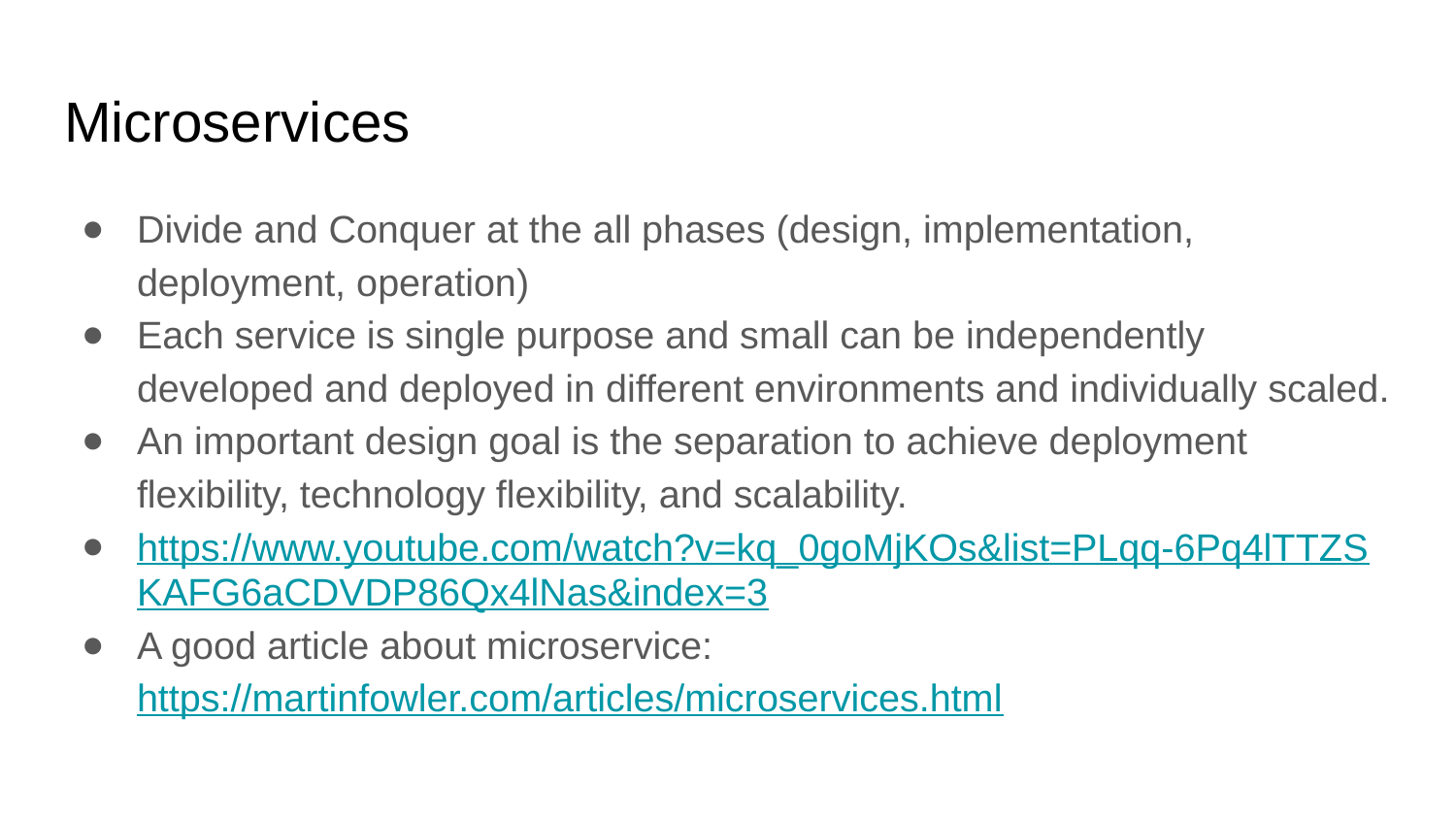

# Microservices
Divide and Conquer at the all phases (design, implementation, deployment, operation)
Each service is single purpose and small can be independently developed and deployed in different environments and individually scaled.
An important design goal is the separation to achieve deployment flexibility, technology flexibility, and scalability.
https://www.youtube.com/watch?v=kq_0goMjKOs&list=PLqq-6Pq4lTTZSKAFG6aCDVDP86Qx4lNas&index=3
A good article about microservice: https://martinfowler.com/articles/microservices.html